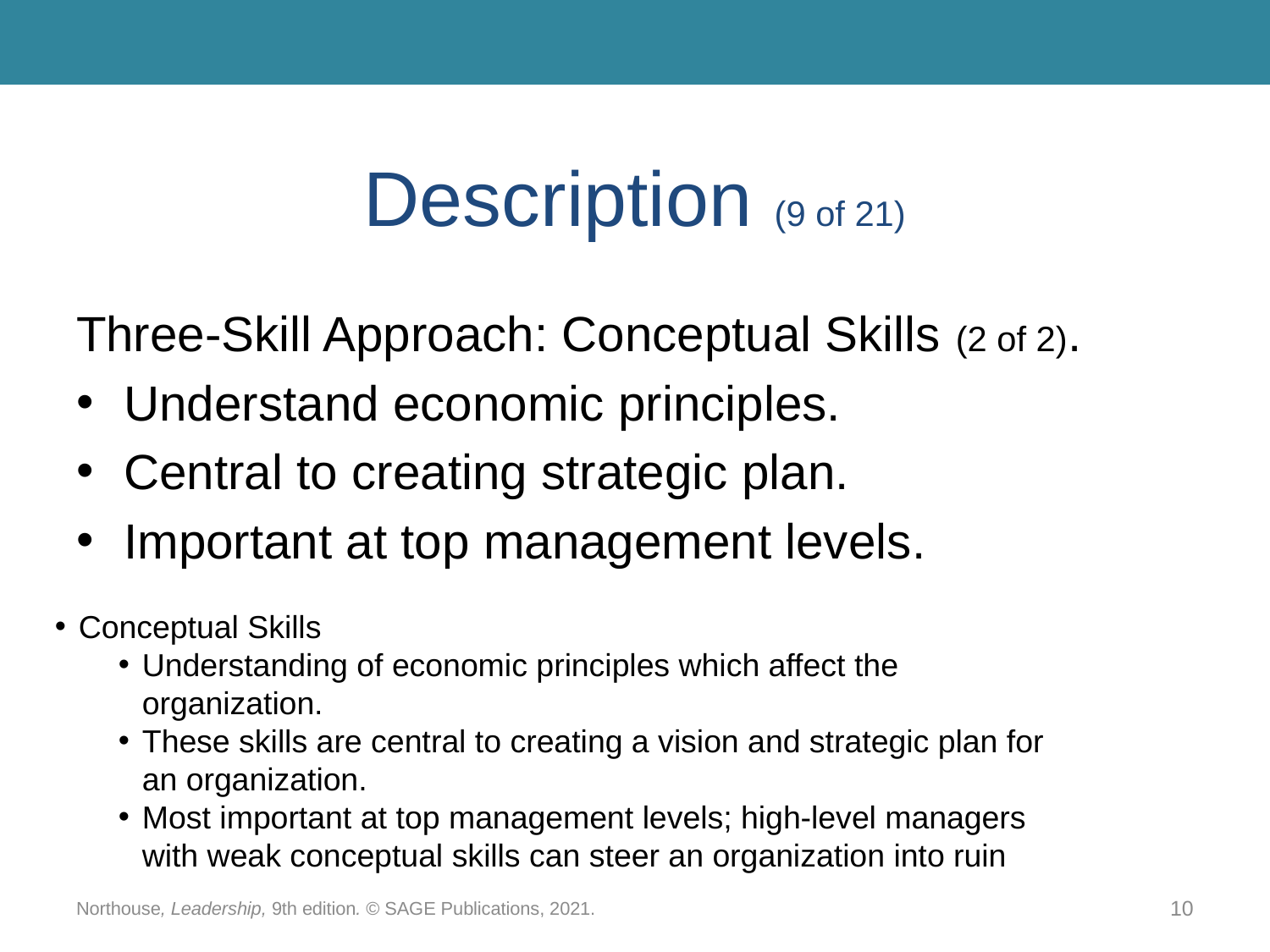

# Description (9 of 21)
Three-Skill Approach: Conceptual Skills (2 of 2).
Understand economic principles.
Central to creating strategic plan.
Important at top management levels.
Conceptual Skills
Understanding of economic principles which affect the organization.
These skills are central to creating a vision and strategic plan for an organization.
Most important at top management levels; high-level managers with weak conceptual skills can steer an organization into ruin
Northouse, Leadership, 9th edition. © SAGE Publications, 2021.
10